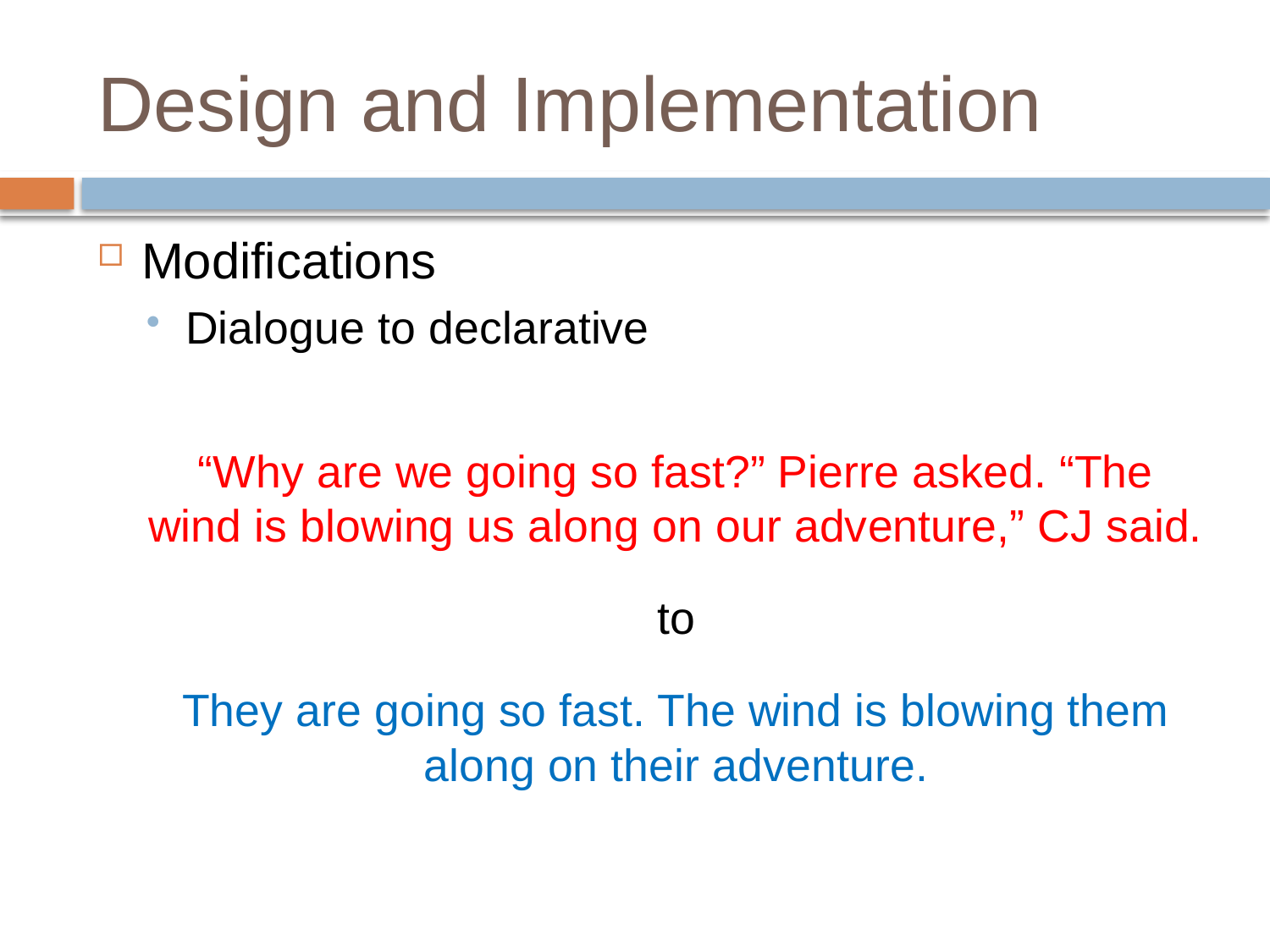

# Design and Implementation
Modifications
Dialogue to declarative

“Why are we going so fast?” Pierre asked. “The wind is blowing us along on our adventure,” CJ said.

to

They are going so fast. The wind is blowing them along on their adventure.